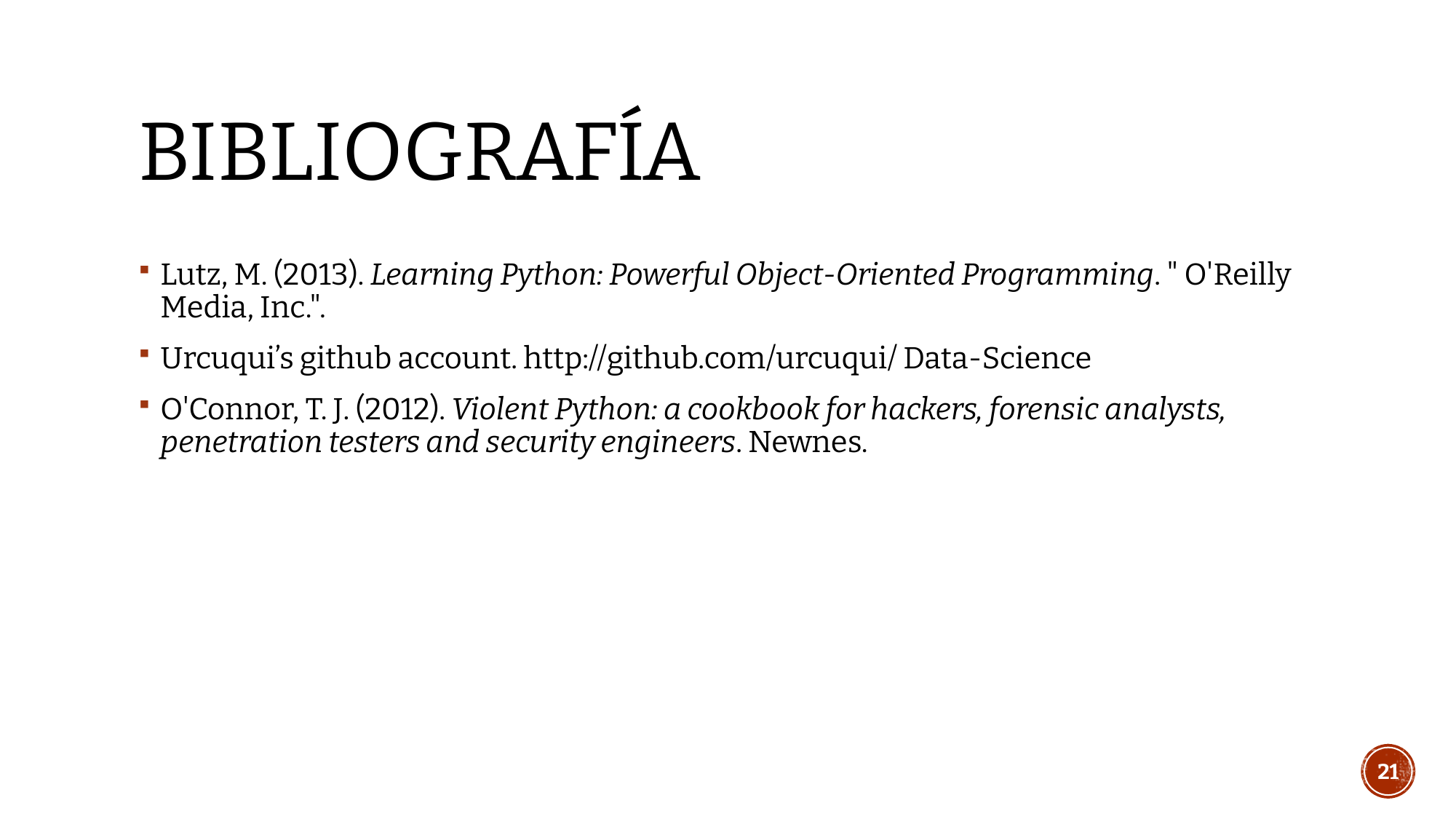

# Bibliografía
Lutz, M. (2013). Learning Python: Powerful Object-Oriented Programming. " O'Reilly Media, Inc.".
Urcuqui’s github account. http://github.com/urcuqui/ Data-Science
O'Connor, T. J. (2012). Violent Python: a cookbook for hackers, forensic analysts, penetration testers and security engineers. Newnes.
21